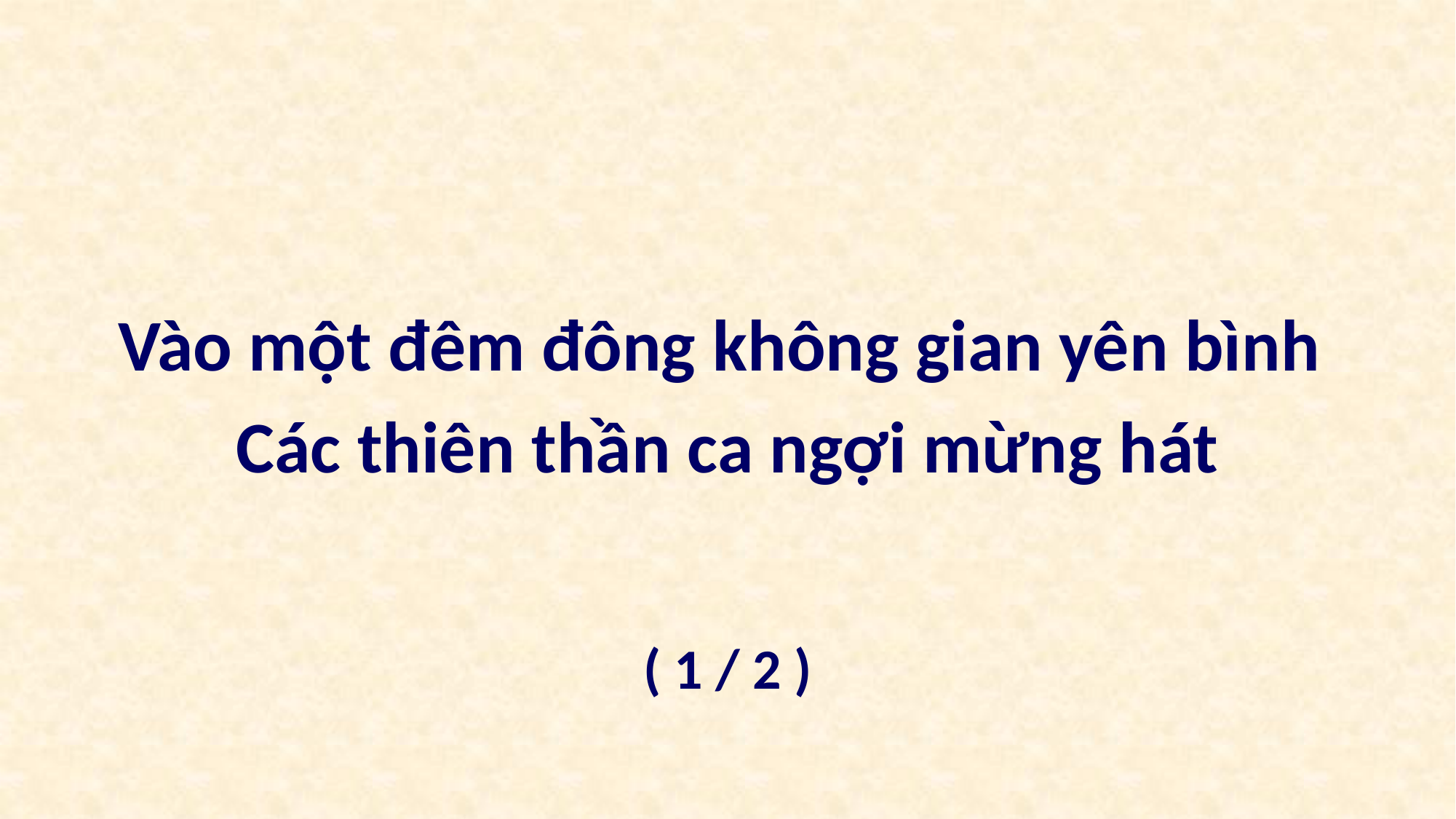

Vào một đêm đông không gian yên bình
Các thiên thần ca ngợi mừng hát
( 1 / 2 )